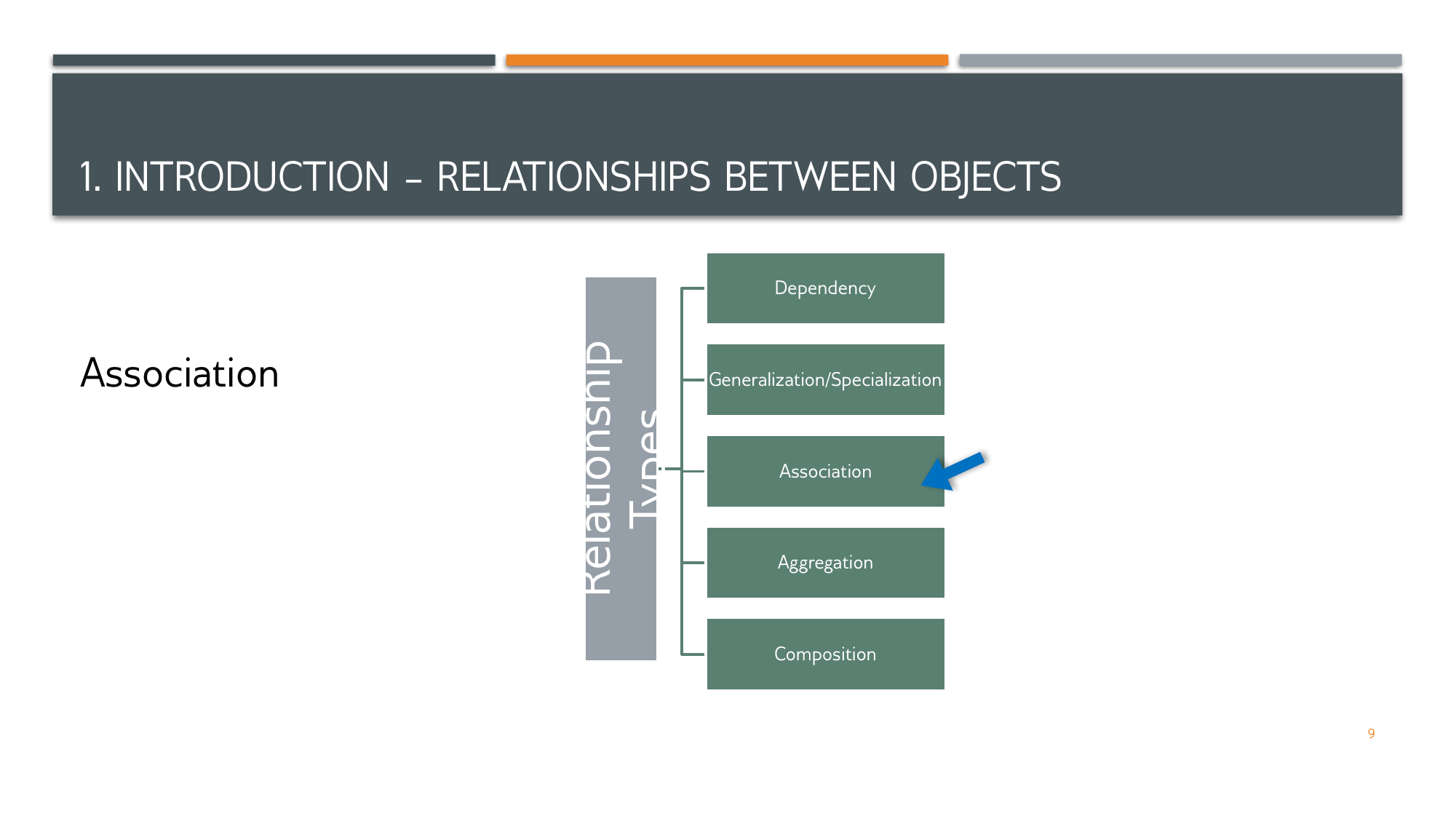

# 1. INTRodUCTION – Relationships BETWEEN OBJECTS

Relationship Types
Dependency
Generalization/Specialization
Association
Aggregation
Composition
Association

9